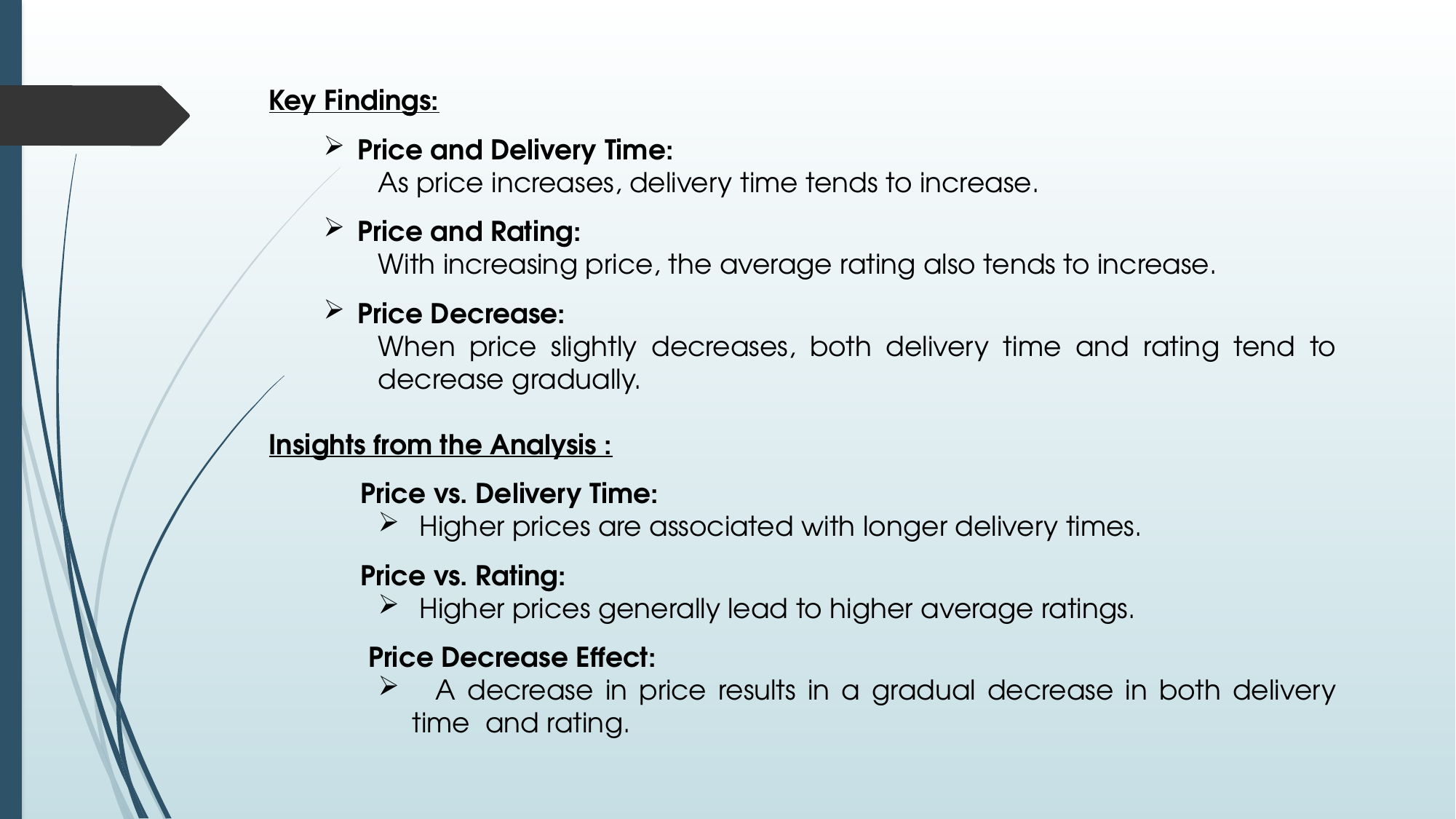

Key Findings:
Price and Delivery Time:
As price increases, delivery time tends to increase.
Price and Rating:
With increasing price, the average rating also tends to increase.
Price Decrease:
When price slightly decreases, both delivery time and rating tend to decrease gradually.

Insights from the Analysis :
            Price vs. Delivery Time:
 Higher prices are associated with longer delivery times.
            Price vs. Rating:
 Higher prices generally lead to higher average ratings.
             Price Decrease Effect:
  A decrease in price results in a gradual decrease in both delivery time  and rating.